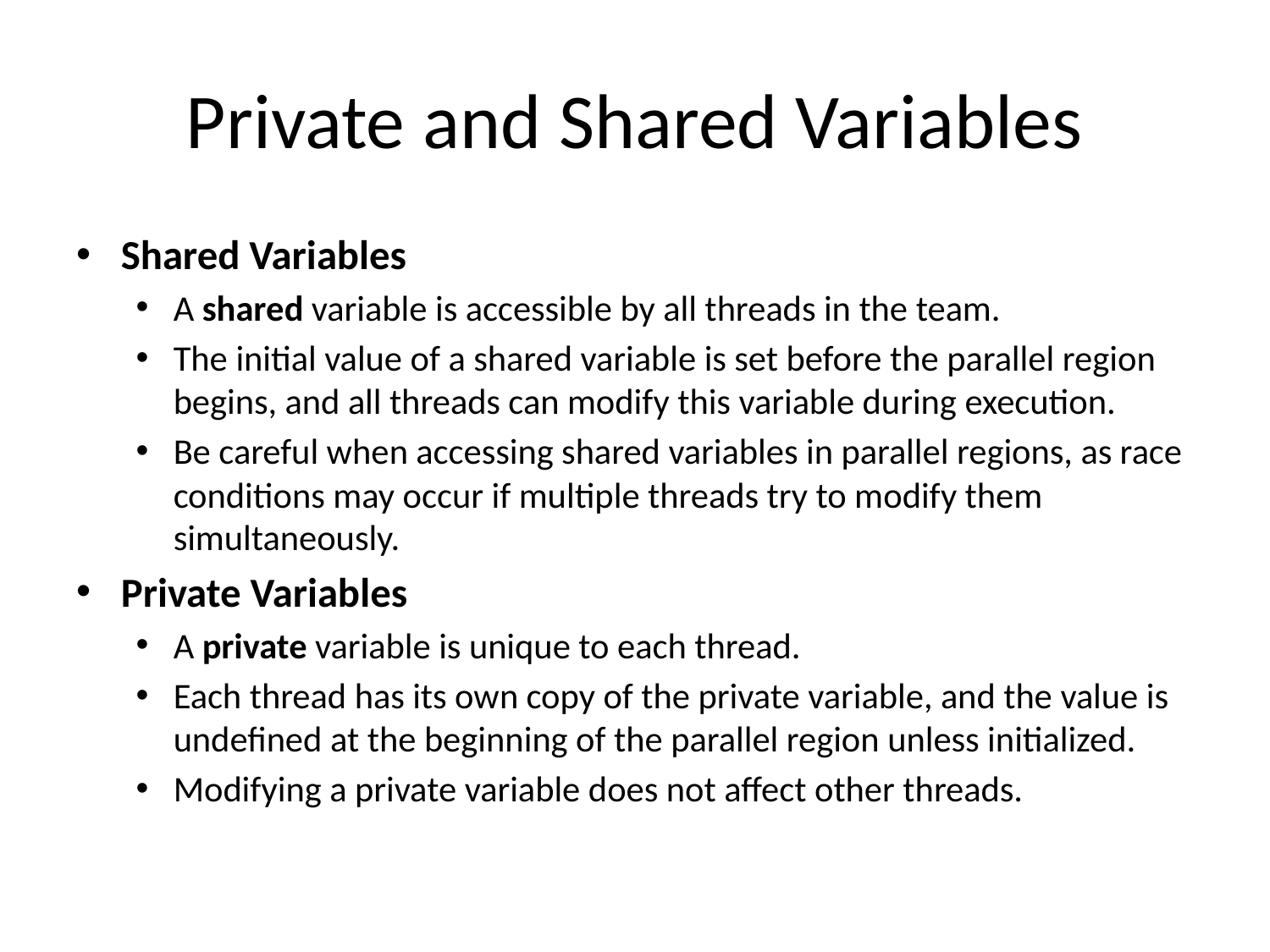

# Private and Shared Variables
Shared Variables
A shared variable is accessible by all threads in the team.
The initial value of a shared variable is set before the parallel region begins, and all threads can modify this variable during execution.
Be careful when accessing shared variables in parallel regions, as race conditions may occur if multiple threads try to modify them simultaneously.
Private Variables
A private variable is unique to each thread.
Each thread has its own copy of the private variable, and the value is undefined at the beginning of the parallel region unless initialized.
Modifying a private variable does not affect other threads.